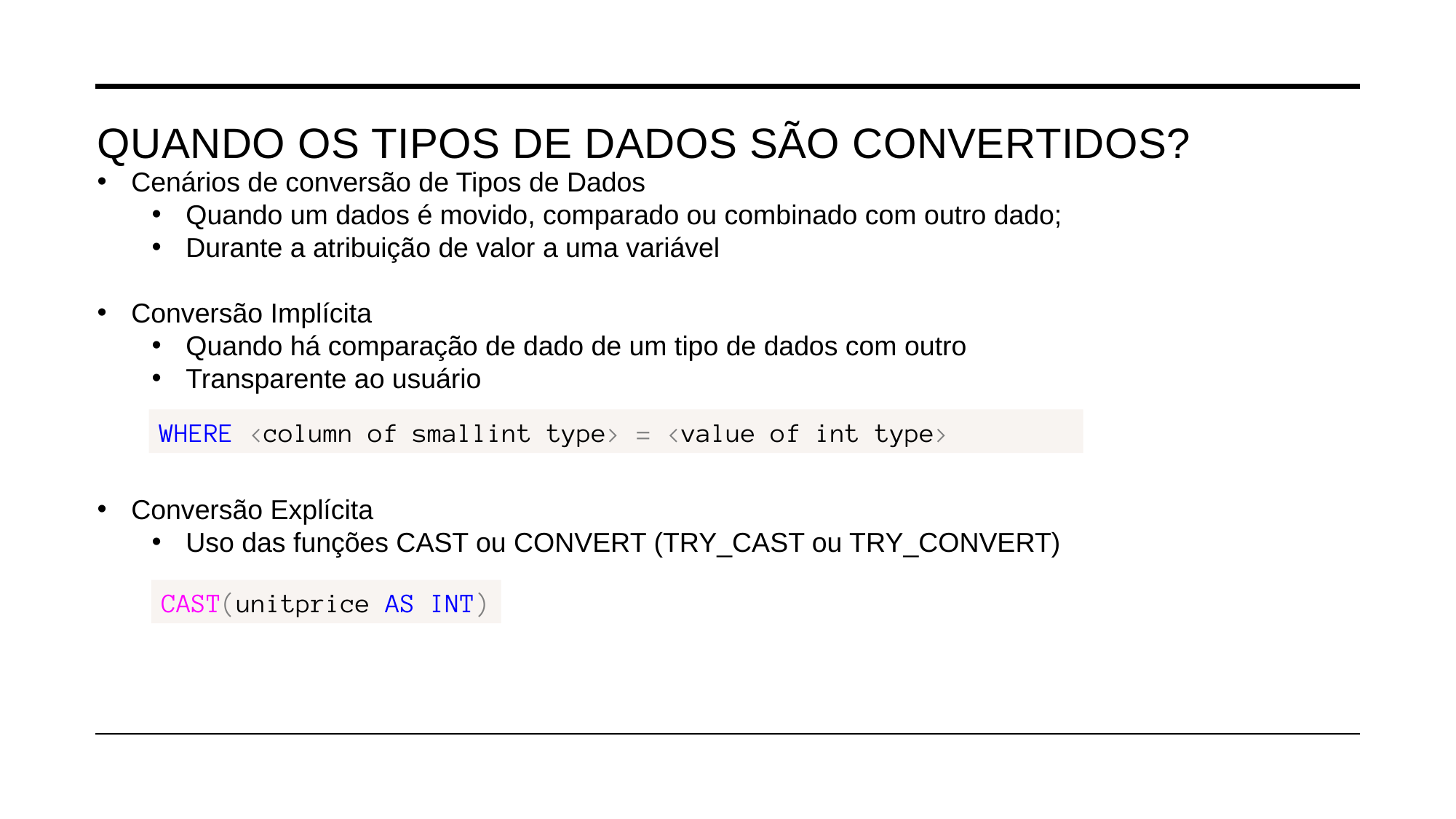

# Quando os tipos de dados são convertidos?
Cenários de conversão de Tipos de Dados
Quando um dados é movido, comparado ou combinado com outro dado;
Durante a atribuição de valor a uma variável

Conversão Implícita
Quando há comparação de dado de um tipo de dados com outro
Transparente ao usuário

Conversão Explícita
Uso das funções CAST ou CONVERT (TRY_CAST ou TRY_CONVERT)

WHERE <column of smallint type> = <value of int type>
CAST(unitprice AS INT)